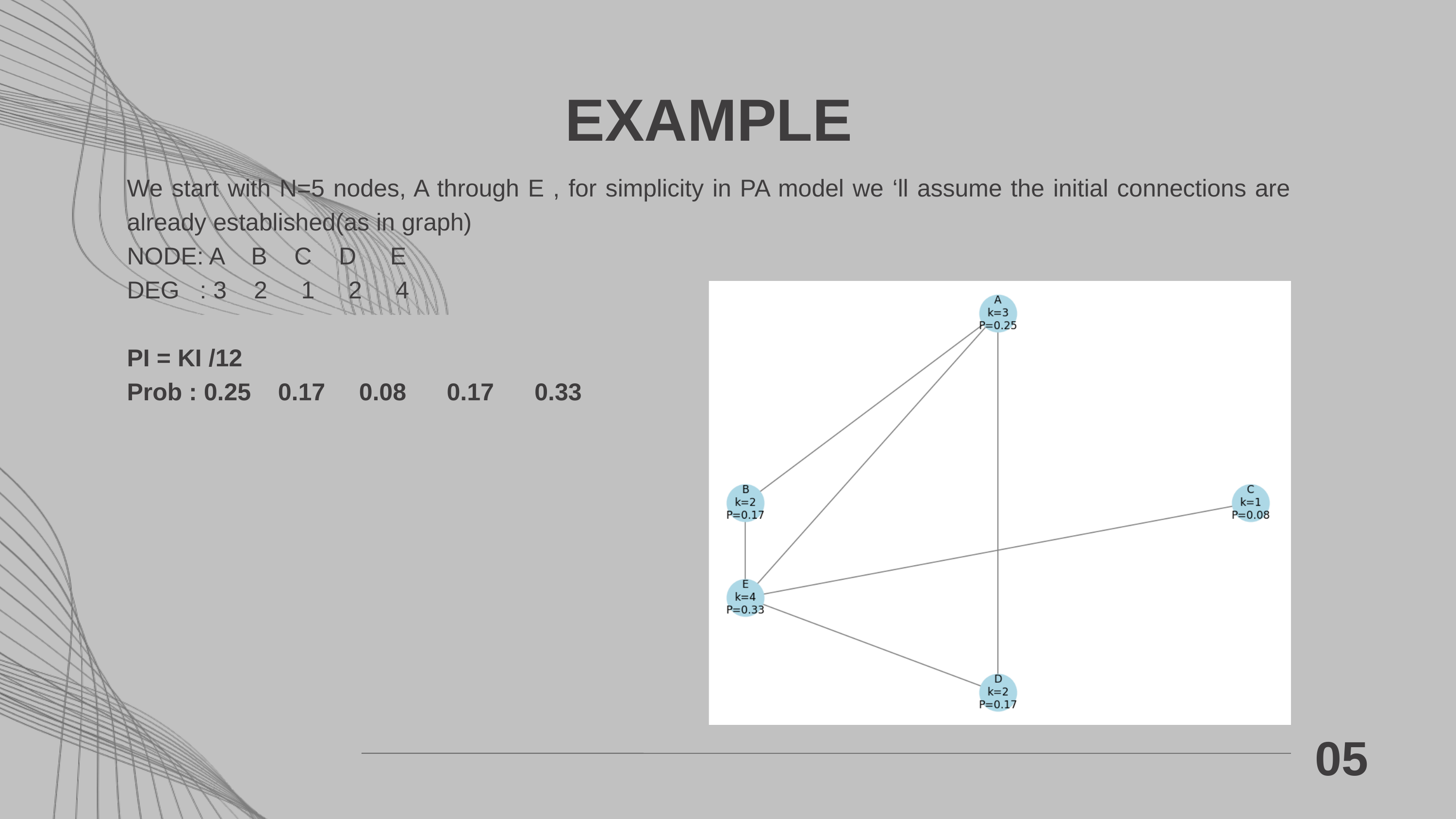

EXAMPLE
We start with N=5 nodes, A through E , for simplicity in PA model we ‘ll assume the initial connections are already established(as in graph)
NODE: A    B    C    D     E
DEG   : 3    2     1     2     4

PI = KI /12
Prob : 0.25    0.17     0.08      0.17      0.33

05